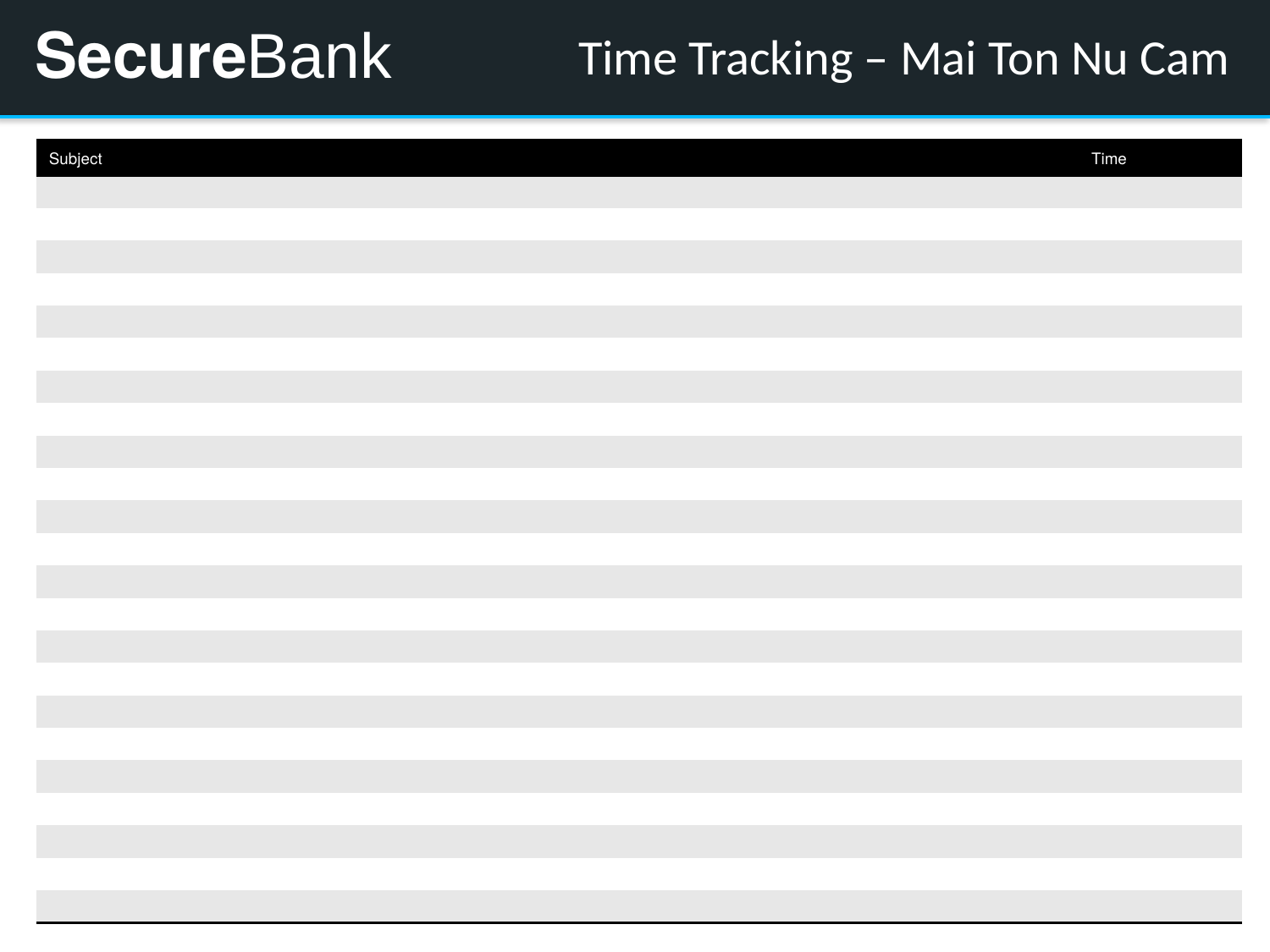

# Time Tracking – Mai Ton Nu Cam
| Subject | Time |
| --- | --- |
|  |  |
|  |  |
|  |  |
|  |  |
|  |  |
|  |  |
|  |  |
|  |  |
|  |  |
|  |  |
|  |  |
|  |  |
|  |  |
|  |  |
|  |  |
|  |  |
|  |  |
|  |  |
|  |  |
|  |  |
|  |  |
|  |  |
|  |  |